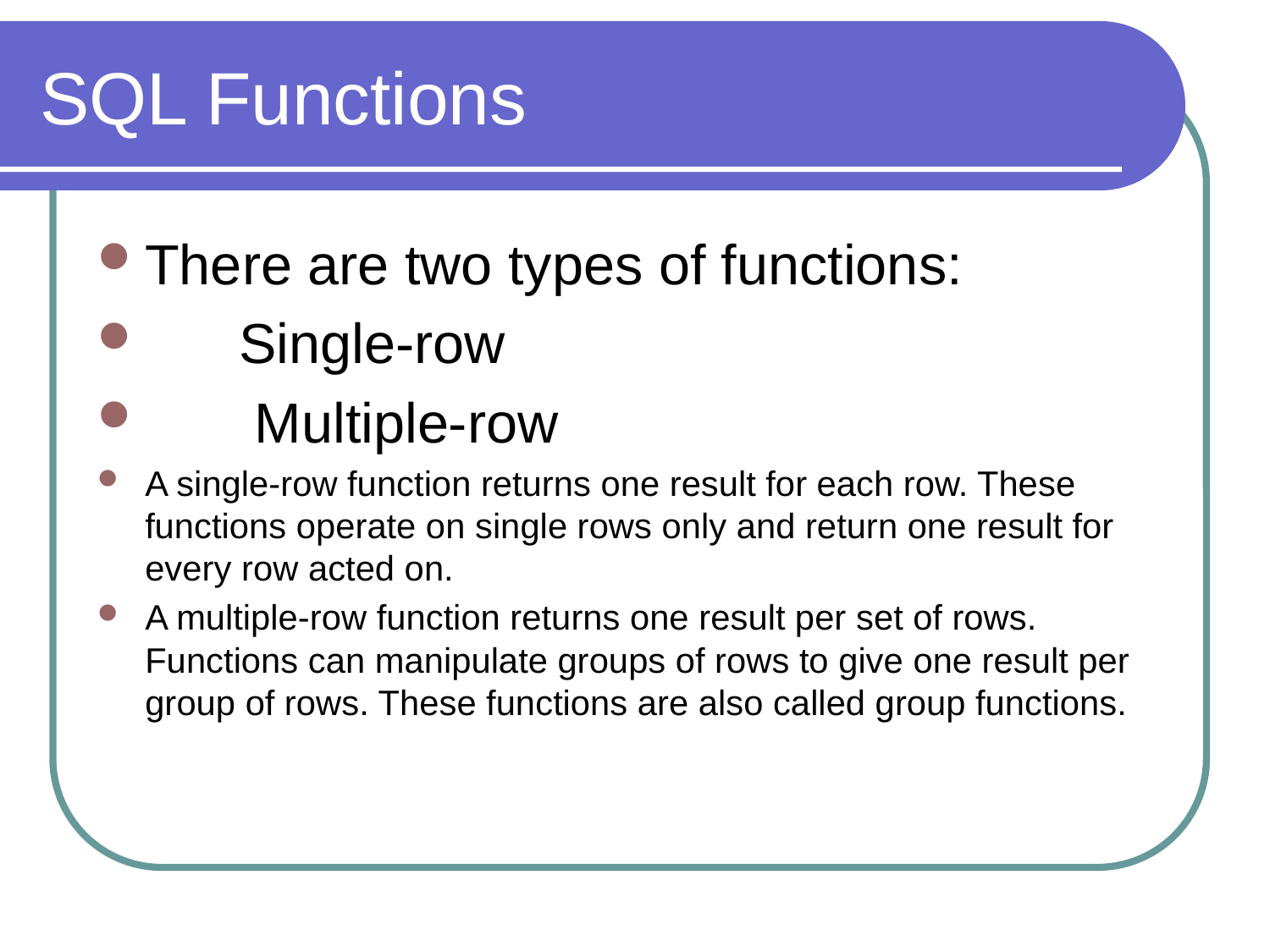

# SQL Functions
There are two types of functions:
      Single-row
       Multiple-row
A single-row function returns one result for each row. These functions operate on single rows only and return one result for every row acted on.
A multiple-row function returns one result per set of rows. Functions can manipulate groups of rows to give one result per group of rows. These functions are also called group functions.